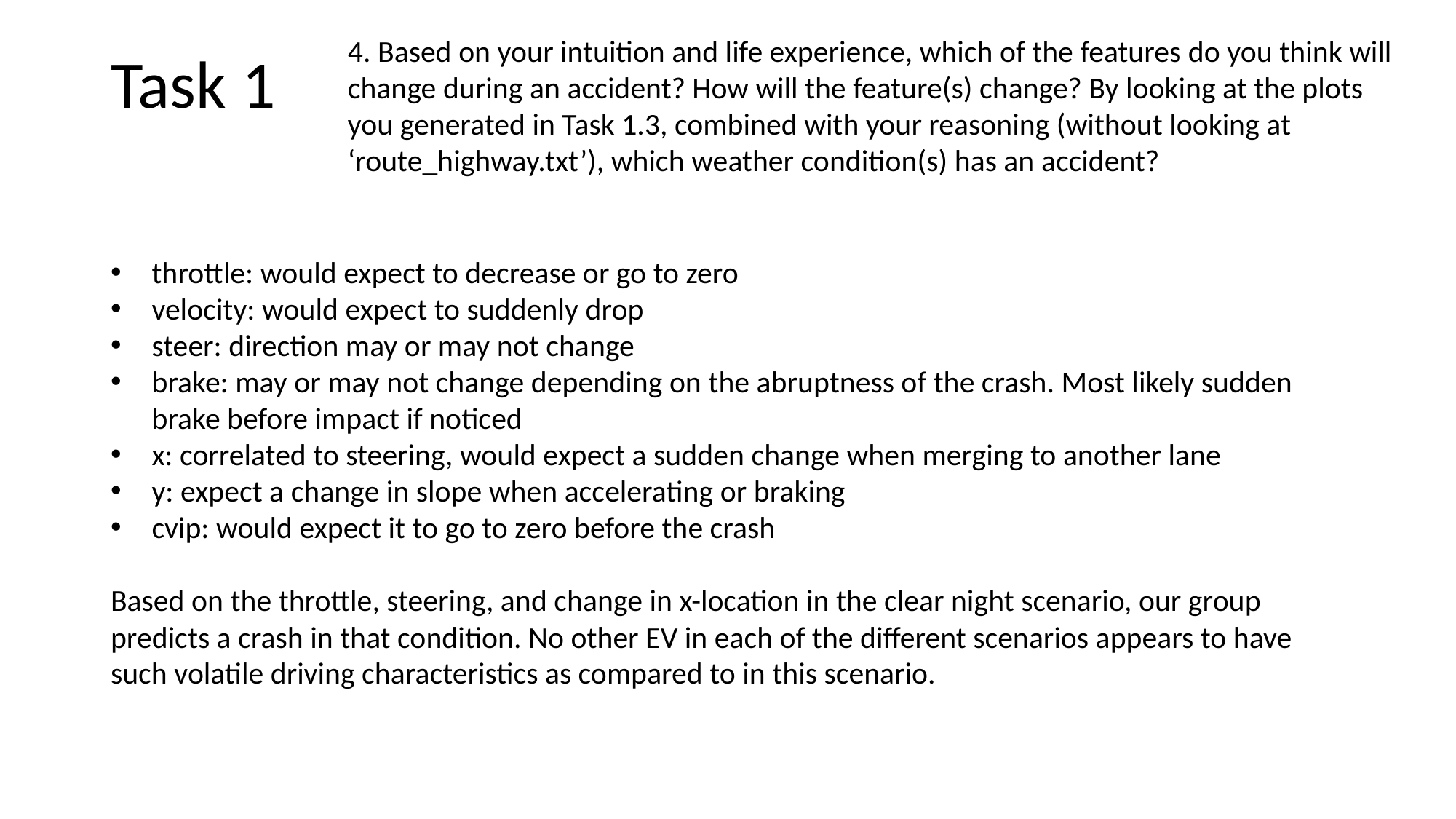

# Task 1
4. Based on your intuition and life experience, which of the features do you think will change during an accident? How will the feature(s) change? By looking at the plots you generated in Task 1.3, combined with your reasoning (without looking at ‘route_highway.txt’), which weather condition(s) has an accident?

throttle: would expect to decrease or go to zero
velocity: would expect to suddenly drop
steer: direction may or may not change
brake: may or may not change depending on the abruptness of the crash. Most likely sudden brake before impact if noticed
x: correlated to steering, would expect a sudden change when merging to another lane
y: expect a change in slope when accelerating or braking
cvip: would expect it to go to zero before the crash

Based on the throttle, steering, and change in x-location in the clear night scenario, our group predicts a crash in that condition. No other EV in each of the different scenarios appears to have such volatile driving characteristics as compared to in this scenario.